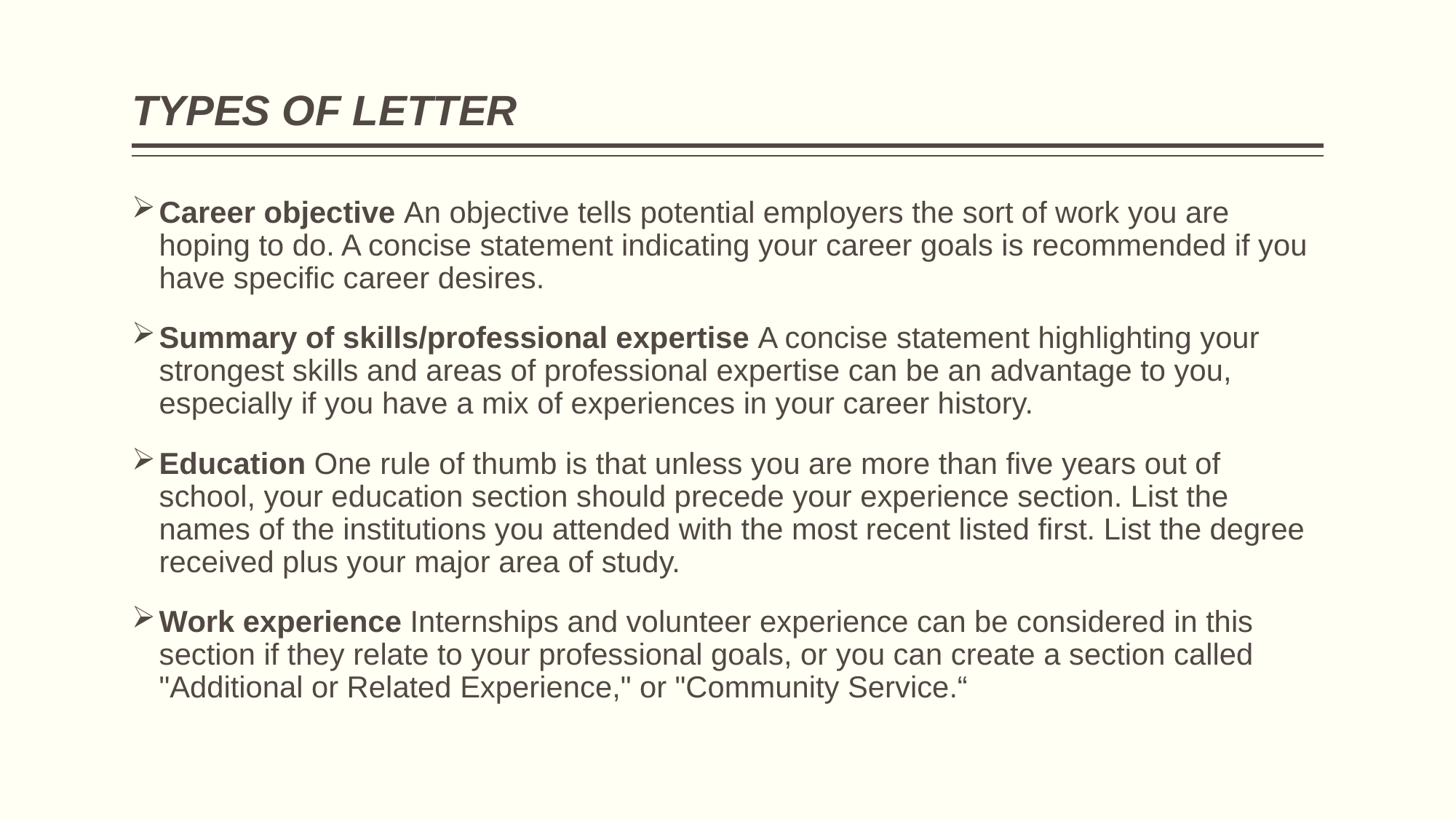

# TYPES OF LETTER
Career objective An objective tells potential employers the sort of work you are hoping to do. A concise statement indicating your career goals is recommended if you have specific career desires.
Summary of skills/professional expertise A concise statement highlighting your strongest skills and areas of professional expertise can be an advantage to you, especially if you have a mix of experiences in your career history.
Education One rule of thumb is that unless you are more than five years out of school, your education section should precede your experience section. List the names of the institutions you attended with the most recent listed first. List the degree received plus your major area of study.
Work experience Internships and volunteer experience can be considered in this section if they relate to your professional goals, or you can create a section called "Additional or Related Experience," or "Community Service.“